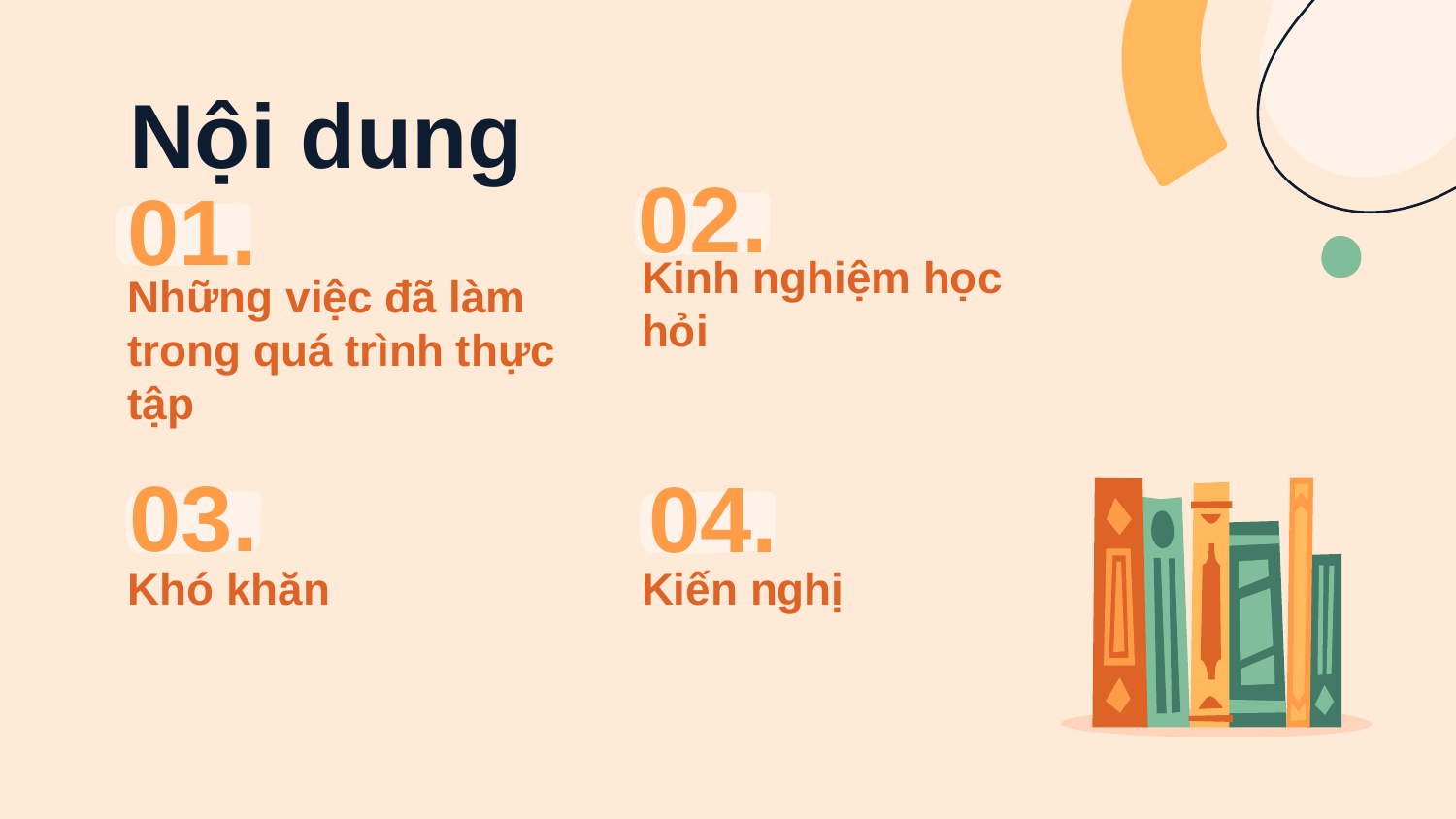

Nội dung
02.
01.

# Những việc đã làm trong quá trình thực tập
Kinh nghiệm học hỏi
03.
04.

Khó khăn
Kiến nghị